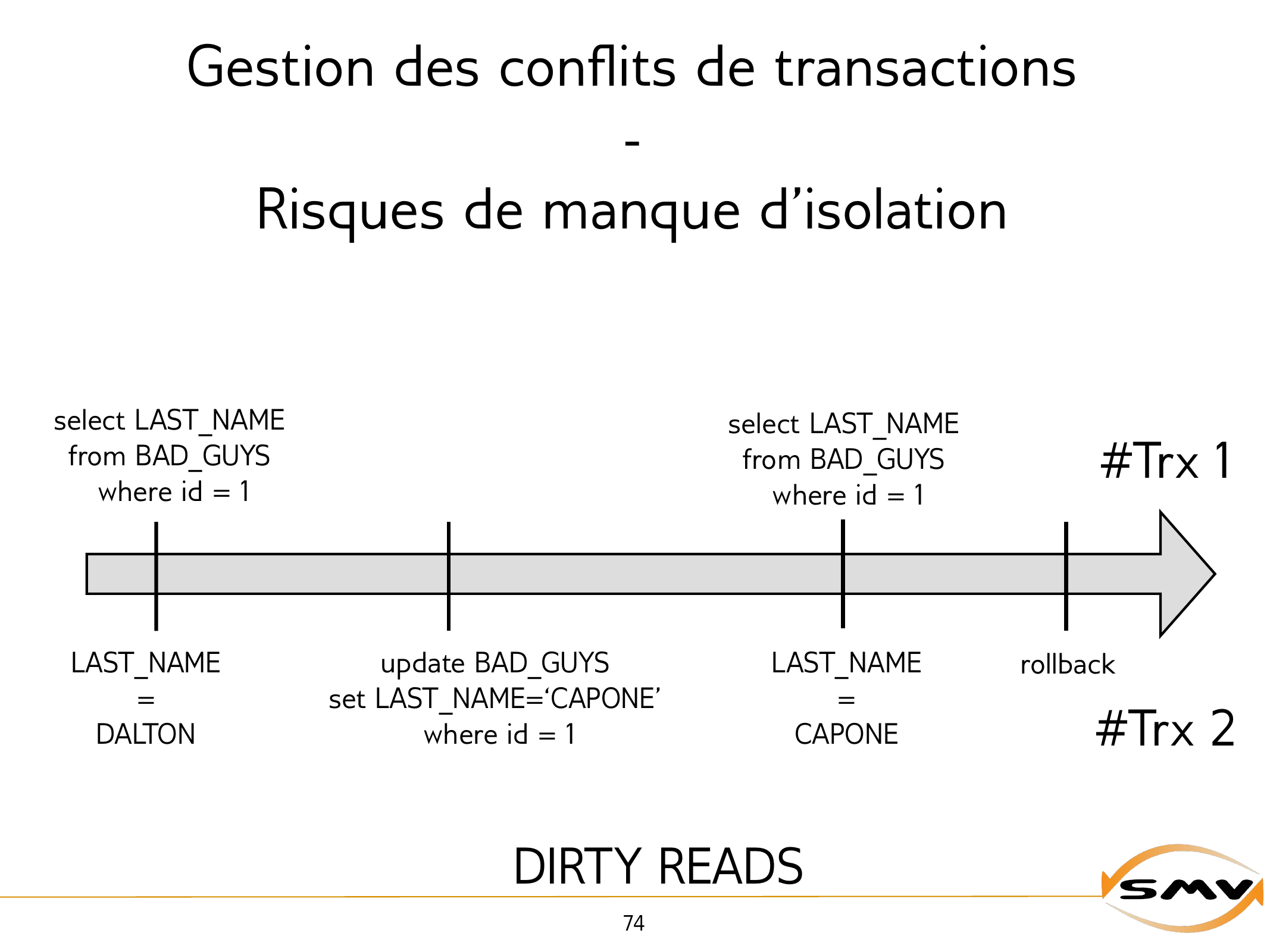

Gestion des conflits de transactions
-
Risques de manque d’isolation
select LAST_NAME
from BAD_GUYS
where id = 1

LAST_NAME
=
DALTON
select LAST_NAME
from BAD_GUYS
where id = 1

LAST_NAME
=
CAPONE
#Trx 1

update BAD_GUYS
set LAST_NAME=‘CAPONE’
where id = 1

rollback
#Trx 2
 DIRTY READS
74